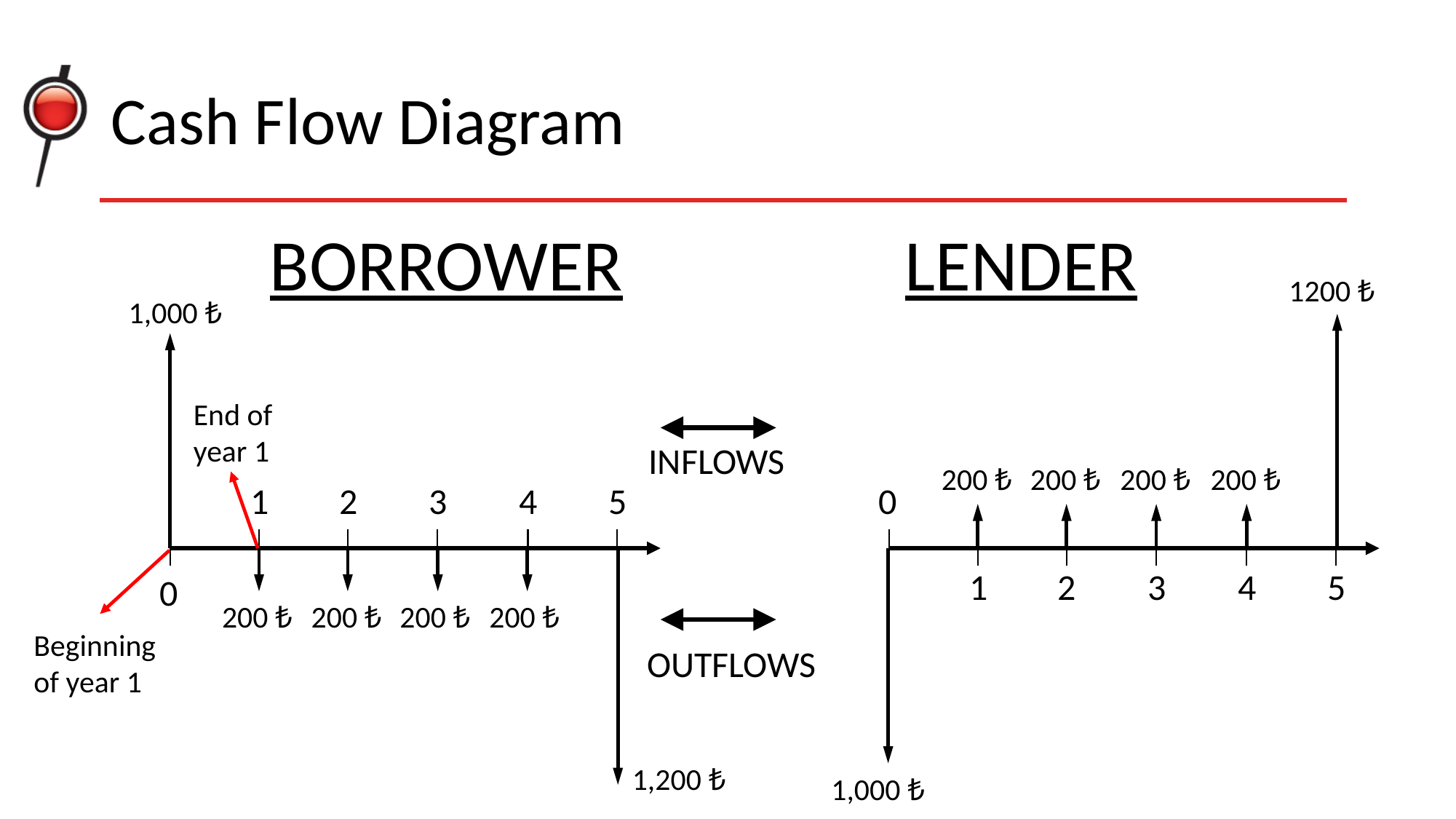

# Cash Flow Diagram
BORROWER
LENDER
1200 ₺
1,000 ₺
End of year 1
INFLOWS
200 ₺
200 ₺
200 ₺
200 ₺
0
1
2
3
4
5
1
2
3
4
5
0
200 ₺
200 ₺
200 ₺
200 ₺
Beginning of year 1
OUTFLOWS
1,200 ₺
1,000 ₺